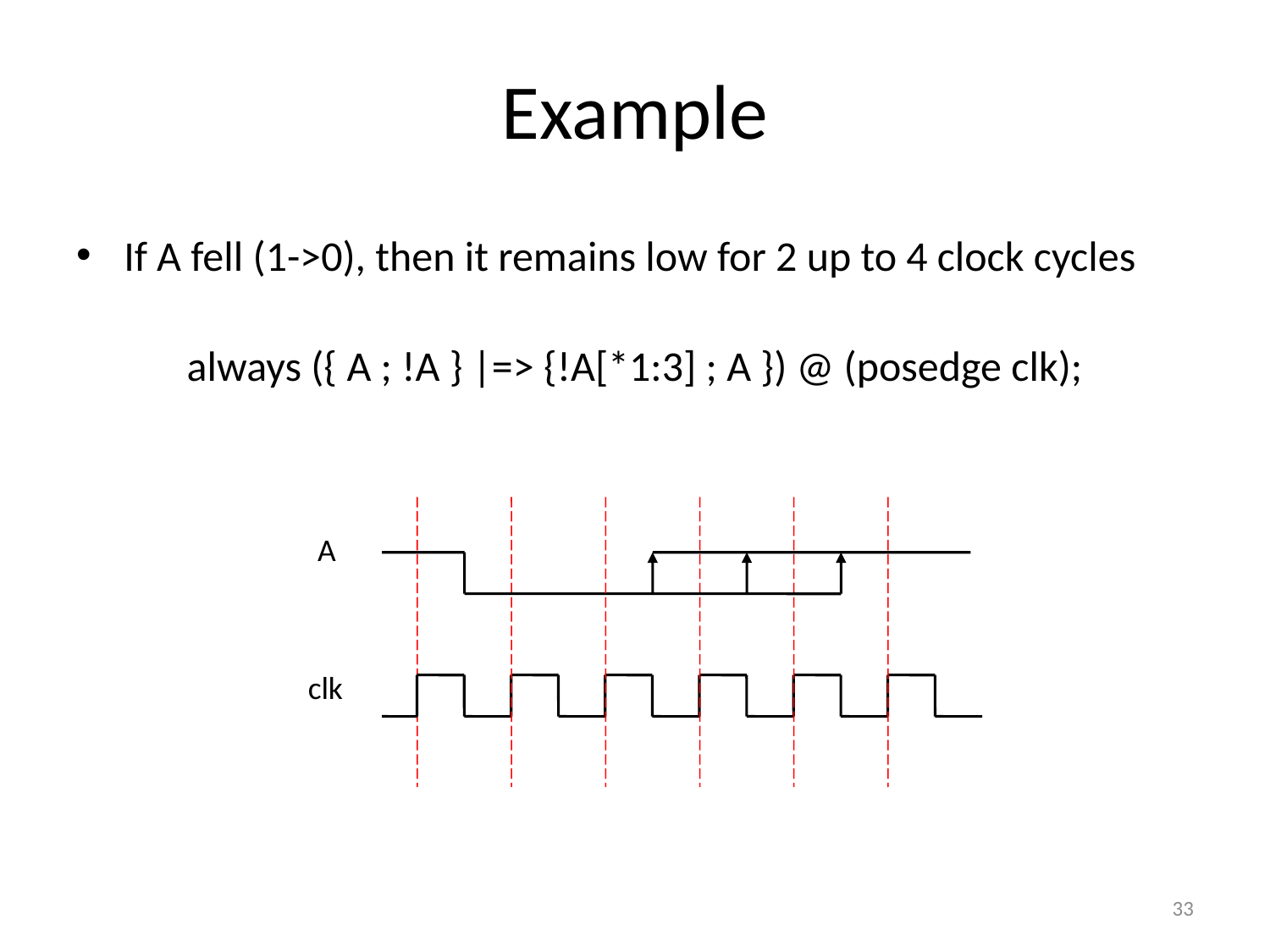

# Example
If A fell (1->0), then it remains low for 2 up to 4 clock cycles
always ({ A ; !A } |=> {!A[*1:3] ; A }) @ (posedge clk);

A

clk

33